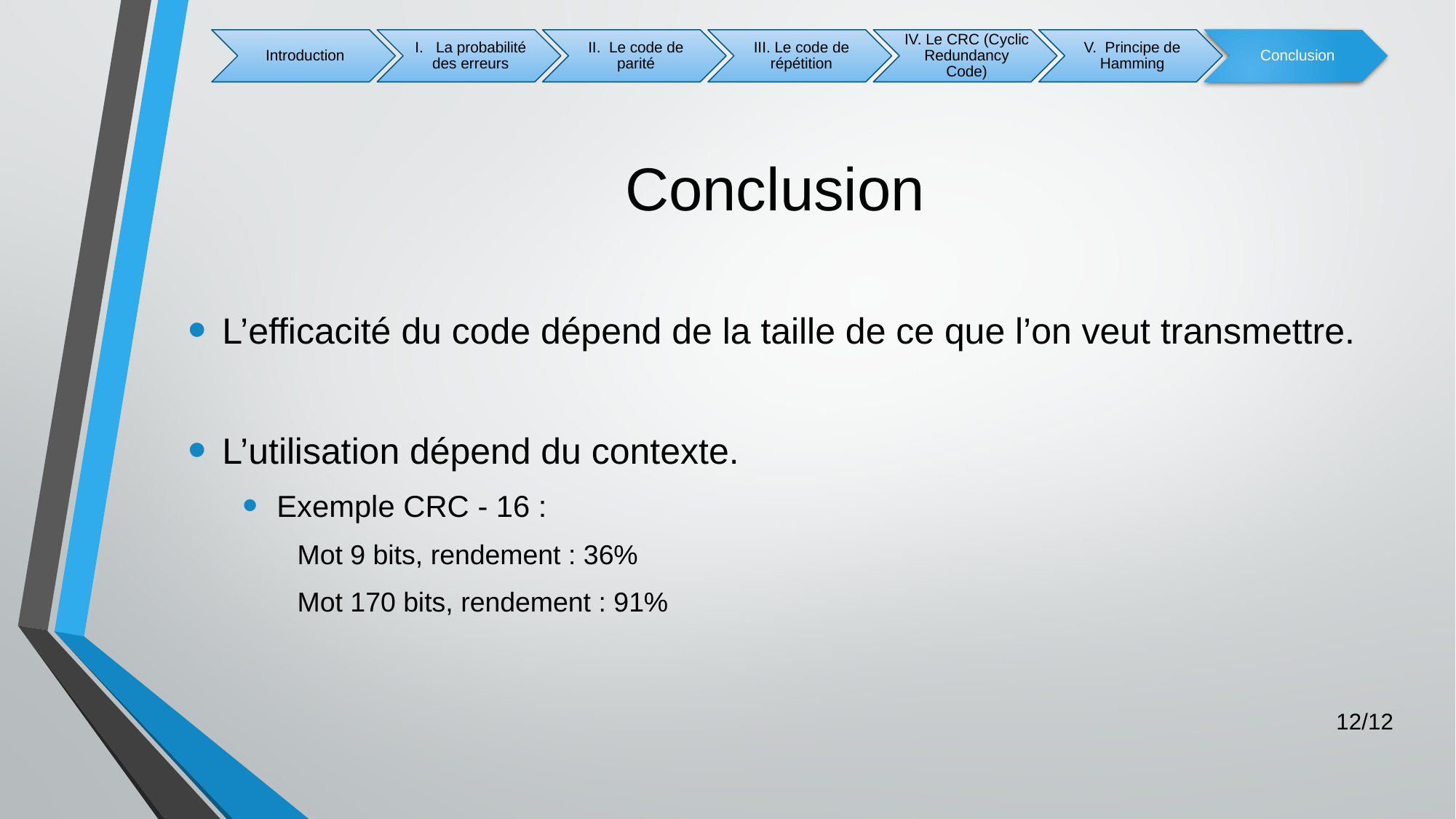

Introduction
I.   La probabilité des erreurs
II.  Le code de parité
III. Le code de répétition
IV. Le CRC (Cyclic Redundancy Code)
V.  Principe de Hamming
Conclusion
# Conclusion
L’efficacité du code dépend de la taille de ce que l’on veut transmettre.

L’utilisation dépend du contexte.
Exemple CRC - 16 :
Mot 9 bits, rendement : 36%
Mot 170 bits, rendement : 91%

12/12